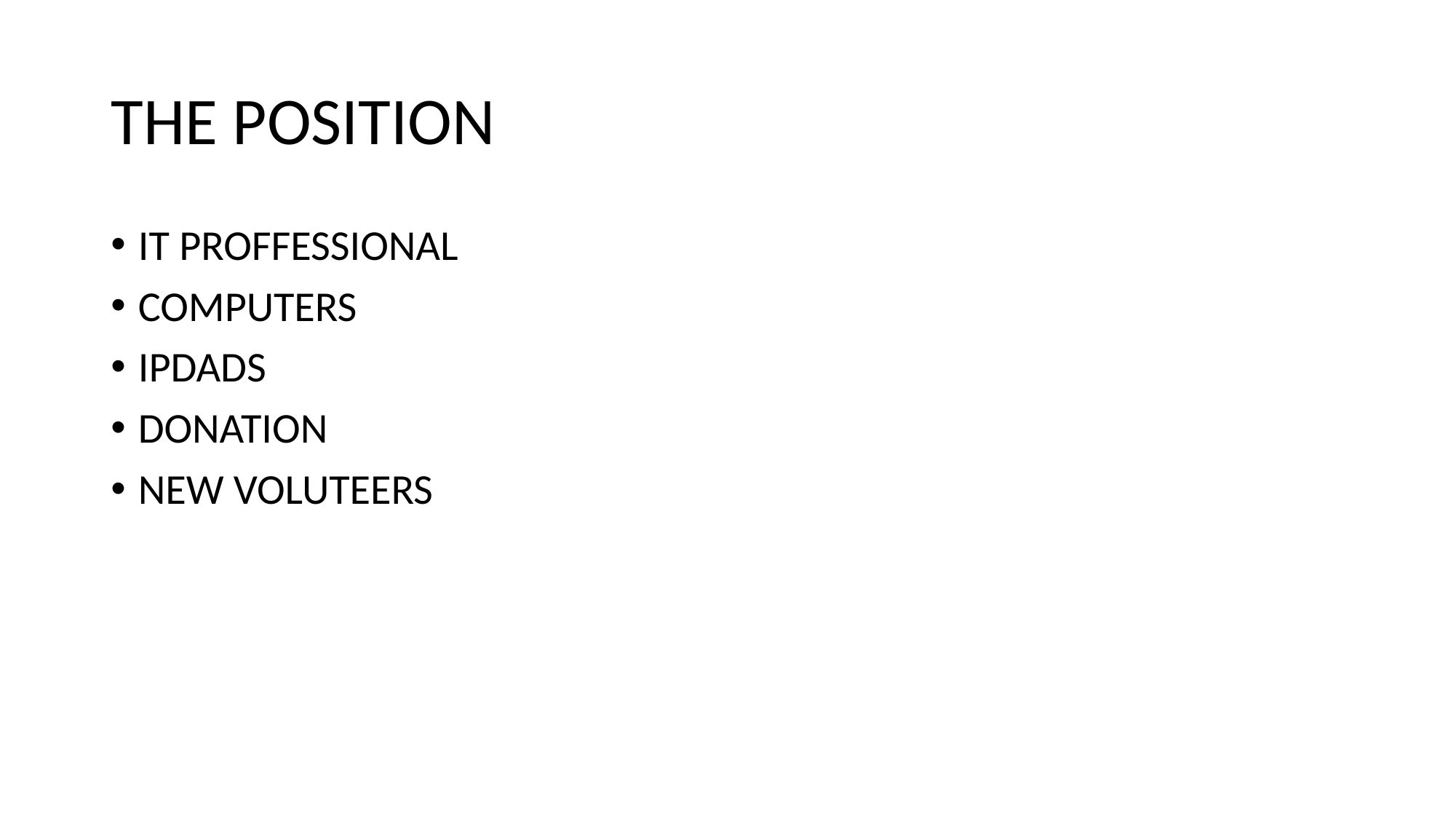

# THE POSITION
IT PROFFESSIONAL
COMPUTERS
IPDADS
DONATION
NEW VOLUTEERS